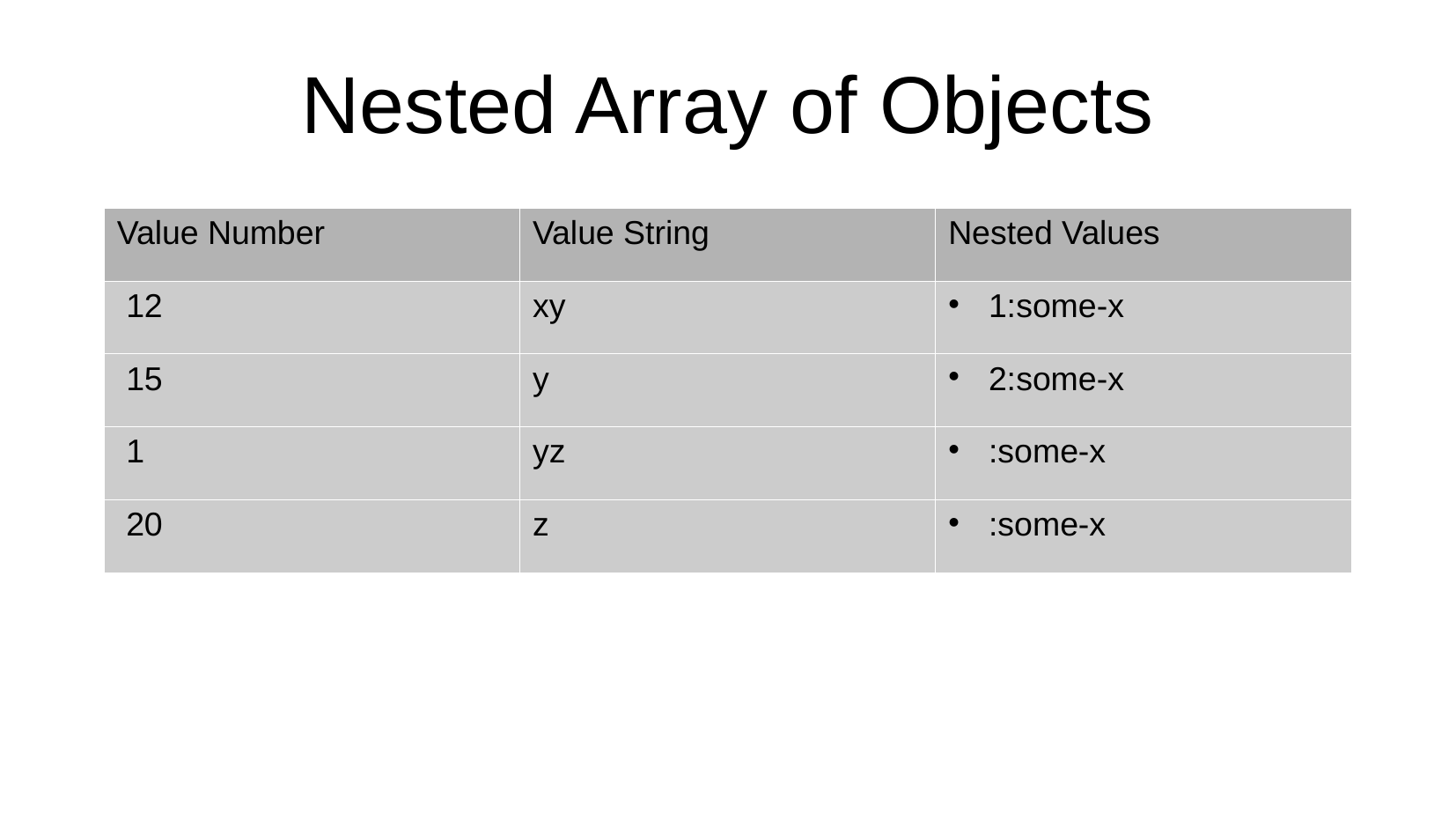

Nested Array of Objects

| Value Number | Value String | Nested Values |
| --- | --- | --- |
| 12 | xy | 1:some-x |
| 15 | y | 2:some-x |
| 1 | yz | :some-x |
| 20 | z | :some-x |